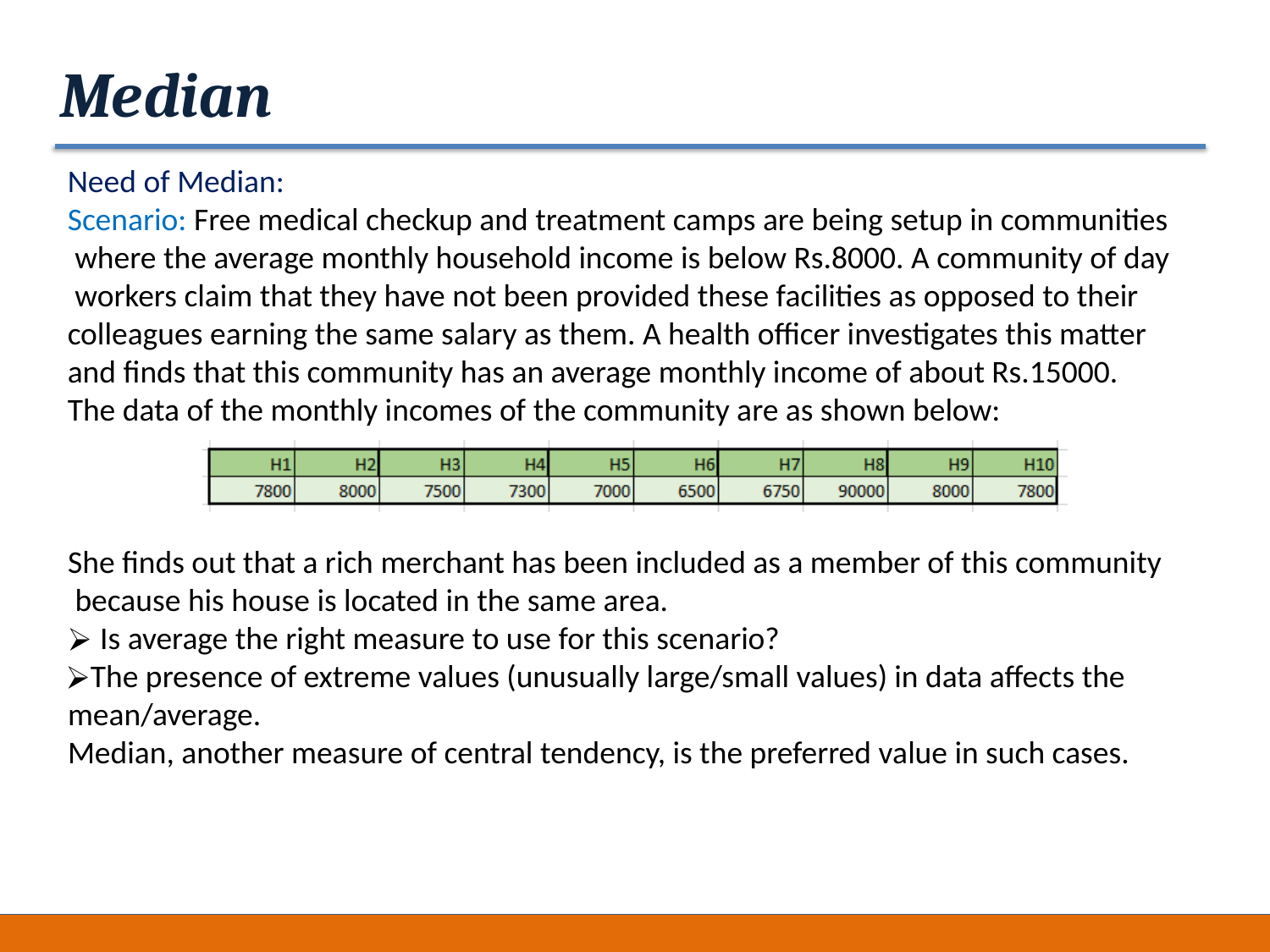

# Median

Need of Median:
Scenario: Free medical checkup and treatment camps are being setup in communities  where the average monthly household income is below Rs.8000. A community of day  workers claim that they have not been provided these facilities as opposed to their  colleagues earning the same salary as them. A health officer investigates this matter  and finds that this community has an average monthly income of about Rs.15000.
The data of the monthly incomes of the community are as shown below:

She finds out that a rich merchant has been included as a member of this community  because his house is located in the same area.
Is average the right measure to use for this scenario?
The presence of extreme values (unusually large/small values) in data affects the  mean/average.
Median, another measure of central tendency, is the preferred value in such cases.